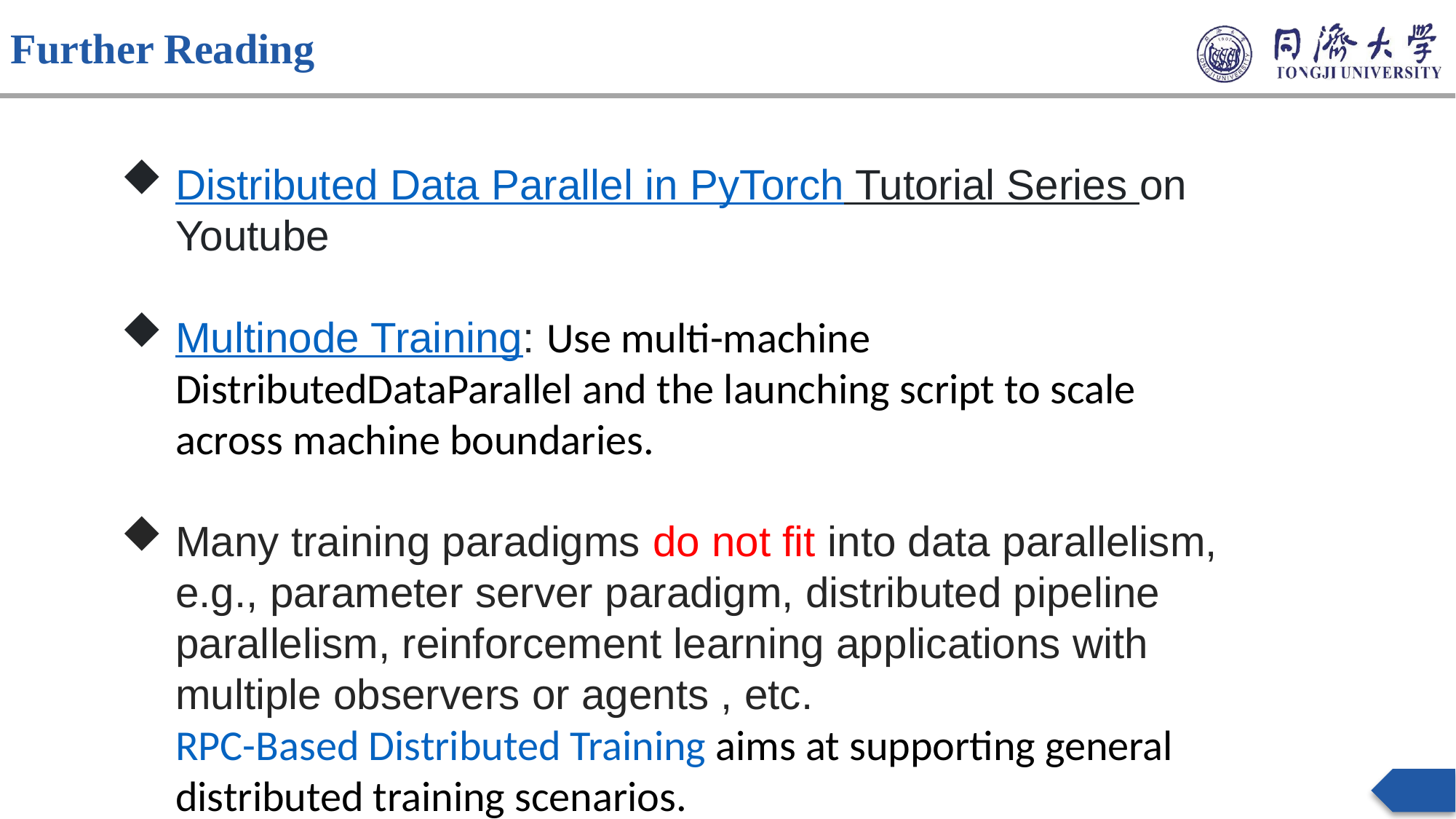

Further Reading
Distributed Data Parallel in PyTorch Tutorial Series on Youtube

Multinode Training: Use multi-machine DistributedDataParallel and the launching script to scale across machine boundaries.

Many training paradigms do not fit into data parallelism, e.g., parameter server paradigm, distributed pipeline parallelism, reinforcement learning applications with multiple observers or agents , etc. RPC-Based Distributed Training aims at supporting general distributed training scenarios.